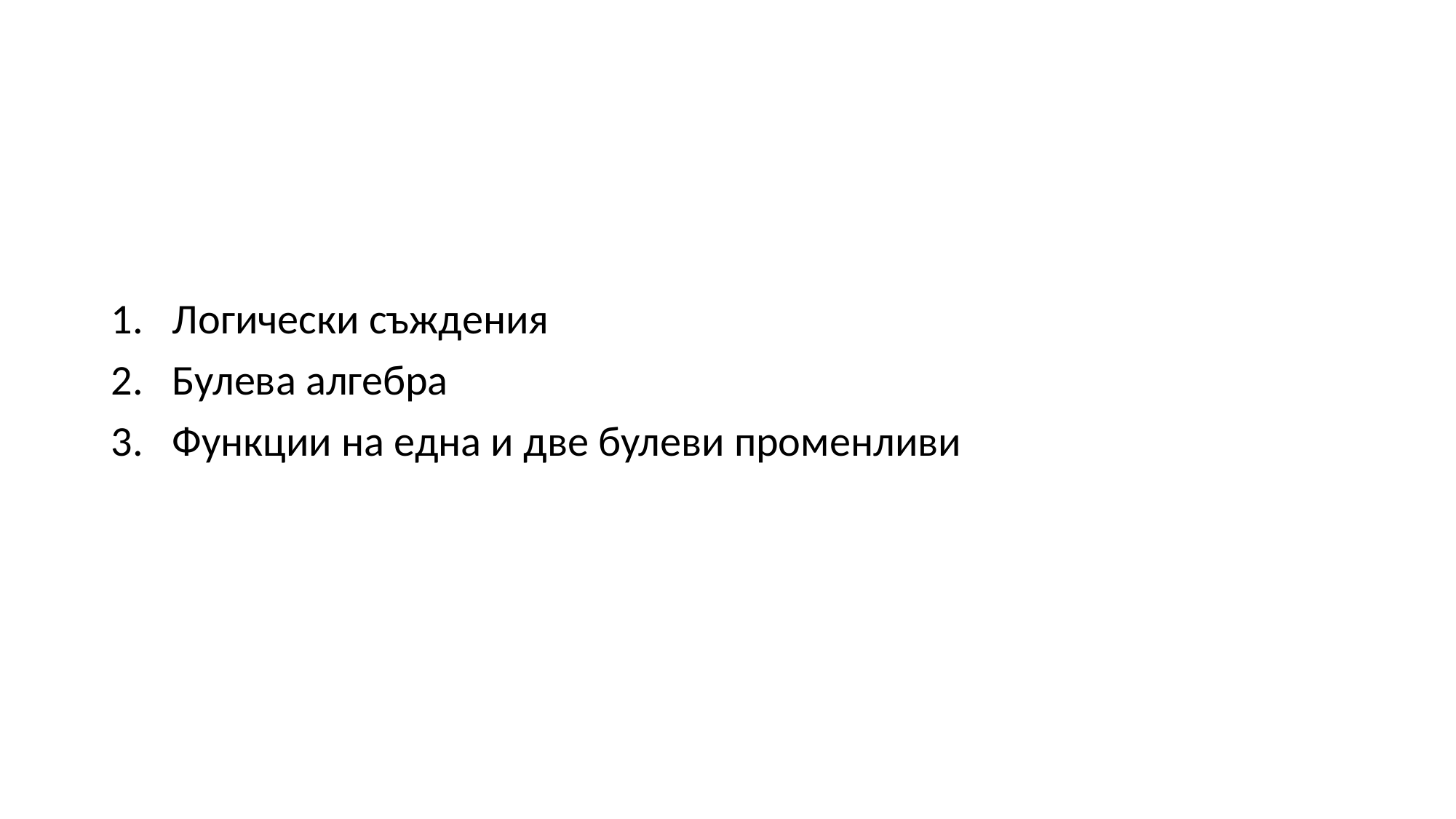

#
Логически съждения
Булева алгебра
Функции на една и две булеви променливи